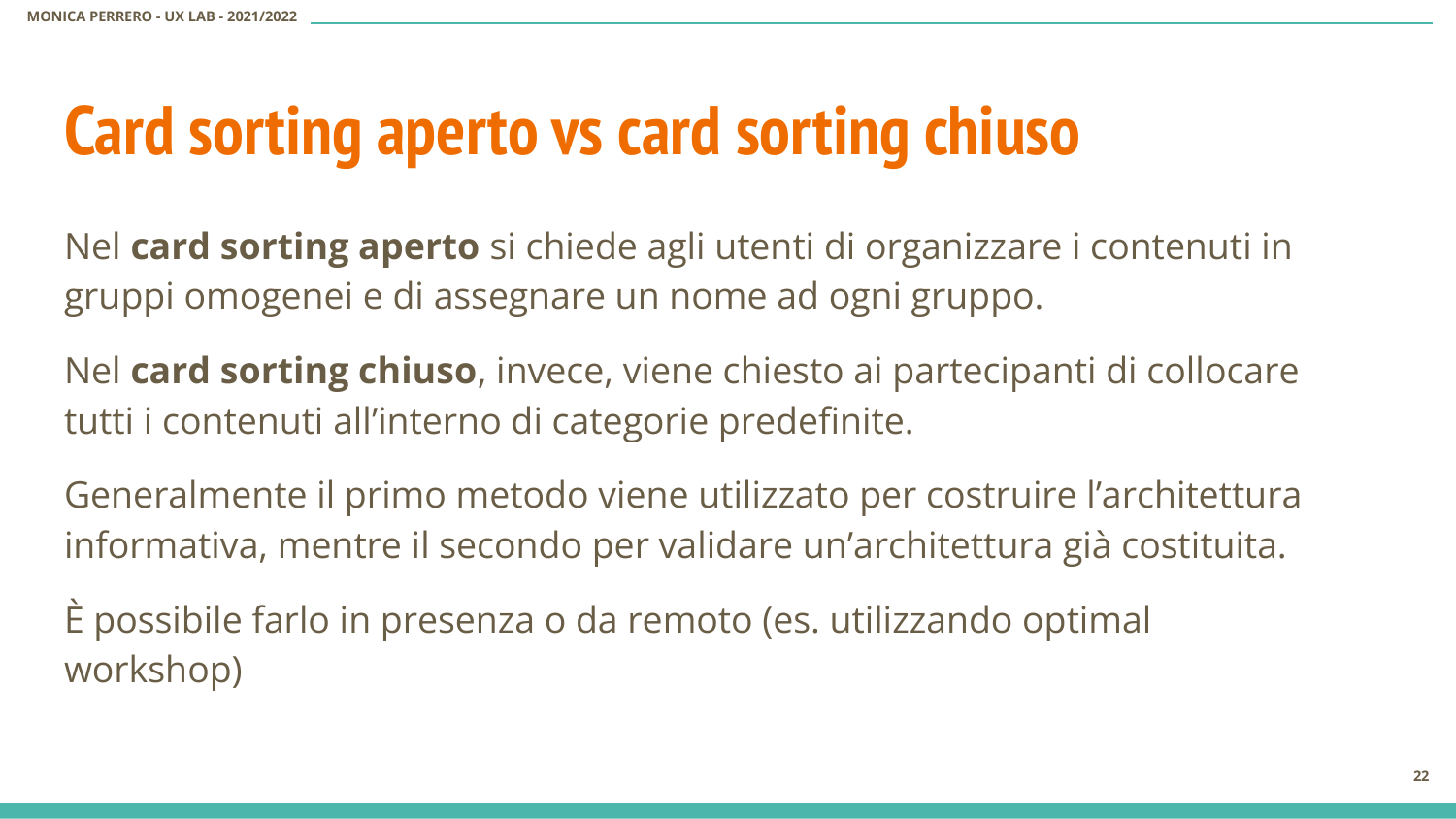

# Card sorting aperto vs card sorting chiuso

Nel card sorting aperto si chiede agli utenti di organizzare i contenuti in gruppi omogenei e di assegnare un nome ad ogni gruppo.
Nel card sorting chiuso, invece, viene chiesto ai partecipanti di collocare tutti i contenuti all’interno di categorie predefinite.
Generalmente il primo metodo viene utilizzato per costruire l’architettura informativa, mentre il secondo per validare un’architettura già costituita.
È possibile farlo in presenza o da remoto (es. utilizzando optimal workshop)
22